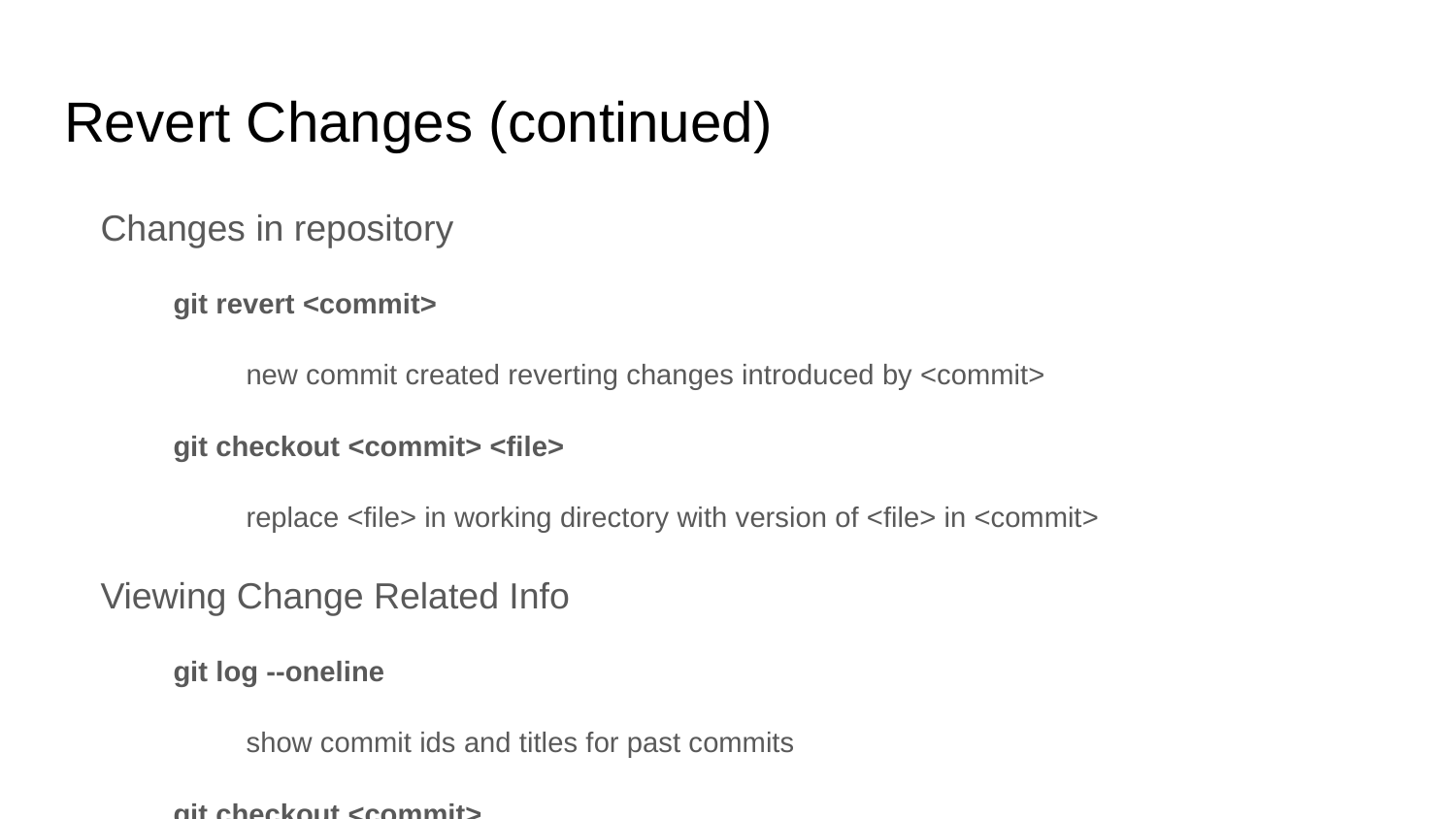

# Revert Changes (continued)
Changes in repository
git revert <commit>
new commit created reverting changes introduced by <commit>
git checkout <commit> <file>
replace <file> in working directory with version of <file> in <commit>
Viewing Change Related Info
git log --oneline
show commit ids and titles for past commits
git checkout <commit>
state of repo changed to <commit> except local modifications (staged & unstaged)
used to view state of files at a particular commit